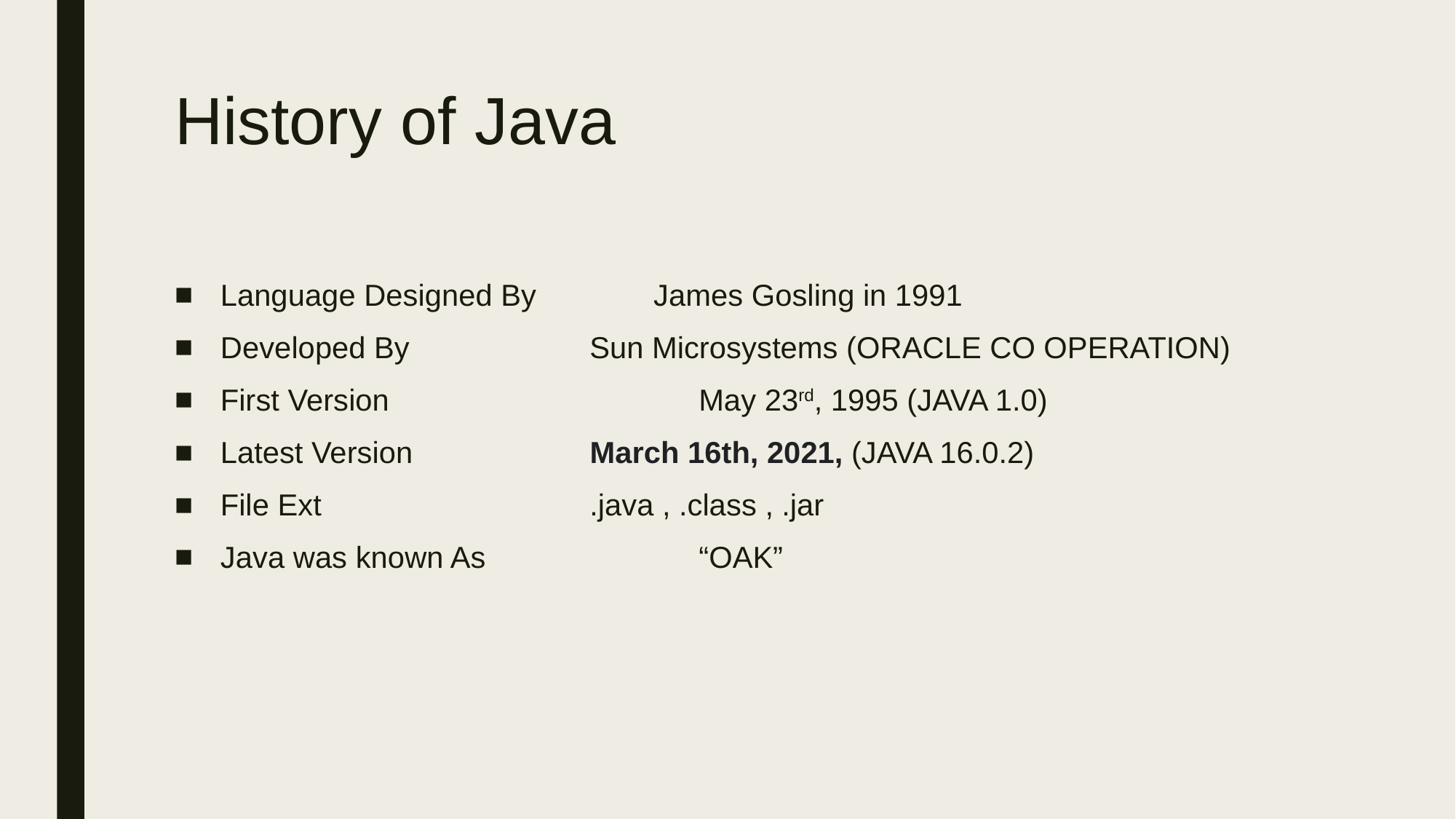

# History of Java
Language Designed By              James Gosling in 1991
Developed By		     Sun Microsystems (ORACLE CO OPERATION)
First Version			     May 23rd, 1995 (JAVA 1.0)
Latest Version		     March 16th, 2021, (JAVA 16.0.2)
File Ext			     .java , .class , .jar
Java was known As  		     “OAK”